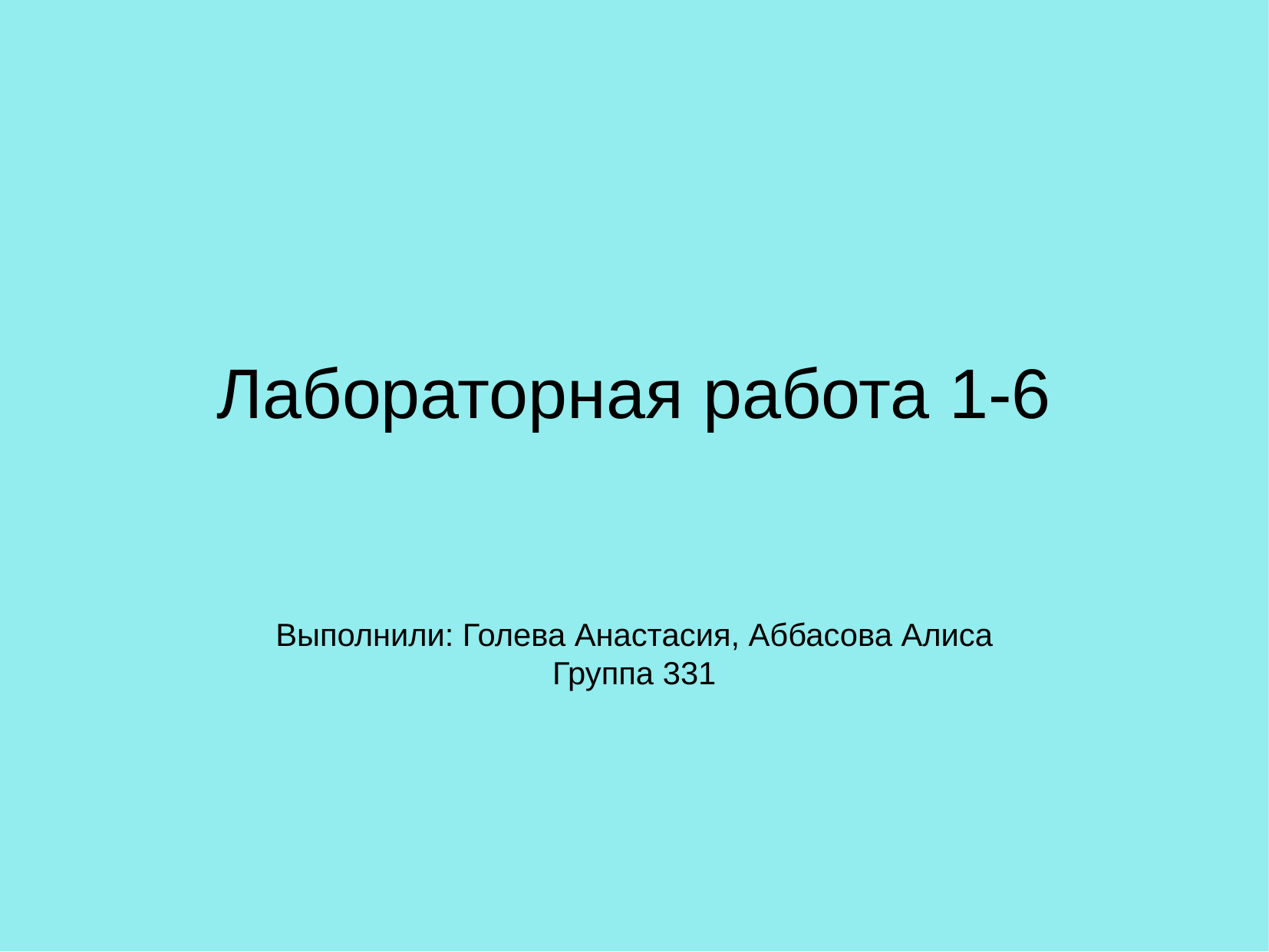

Лабораторная работа 1-6
Выполнили: Голева Анастасия, Аббасова Алиса
Группа 331